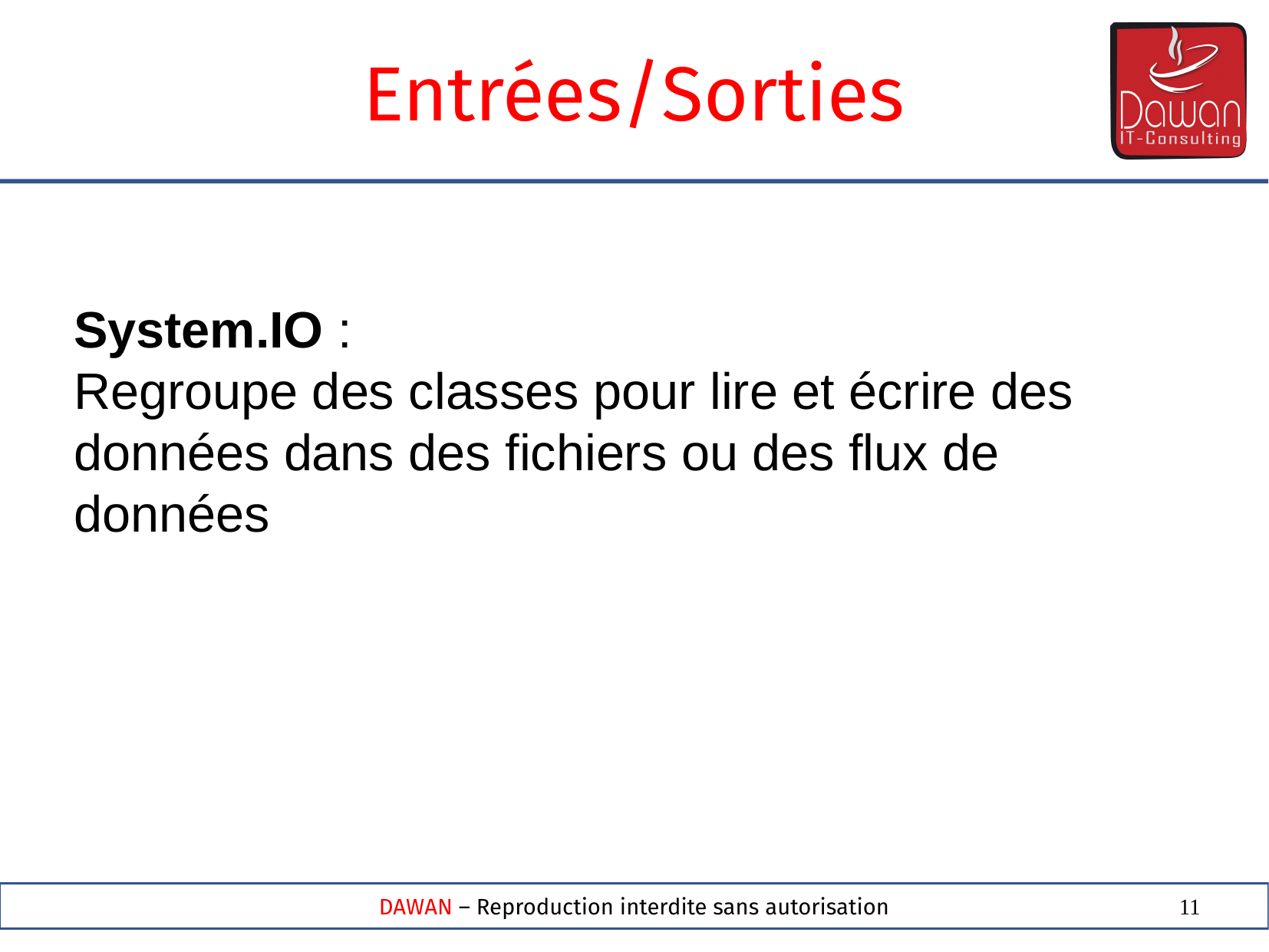

Entrées/Sorties
System.IO :
Regroupe des classes pour lire et écrire des données dans des fichiers ou des flux de données
11